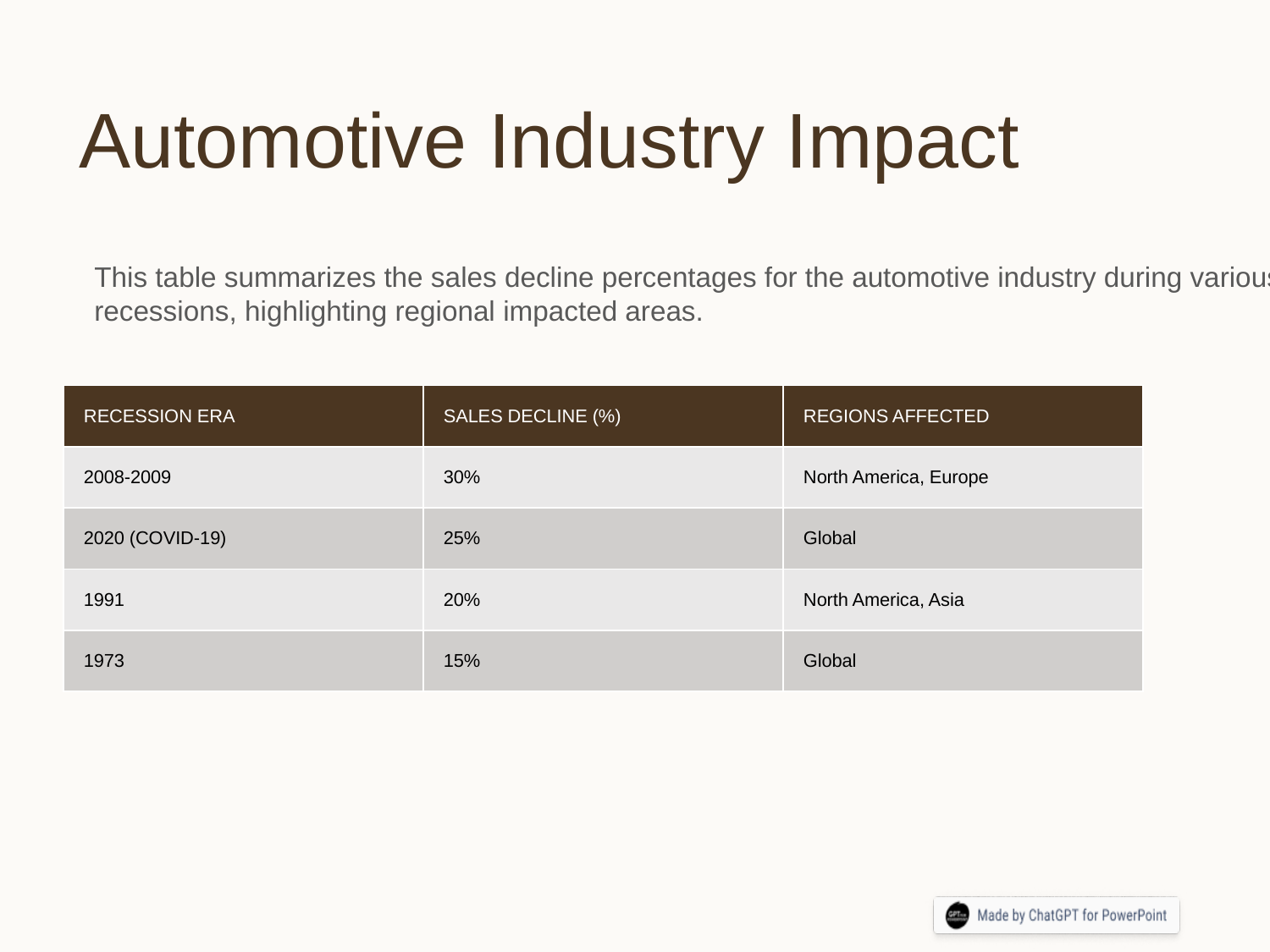

Automotive Industry Impact

This table summarizes the sales decline percentages for the automotive industry during various economic recessions, highlighting regional impacted areas.
| RECESSION ERA | SALES DECLINE (%) | REGIONS AFFECTED |
| --- | --- | --- |
| 2008-2009 | 30% | North America, Europe |
| 2020 (COVID-19) | 25% | Global |
| 1991 | 20% | North America, Asia |
| 1973 | 15% | Global |
4